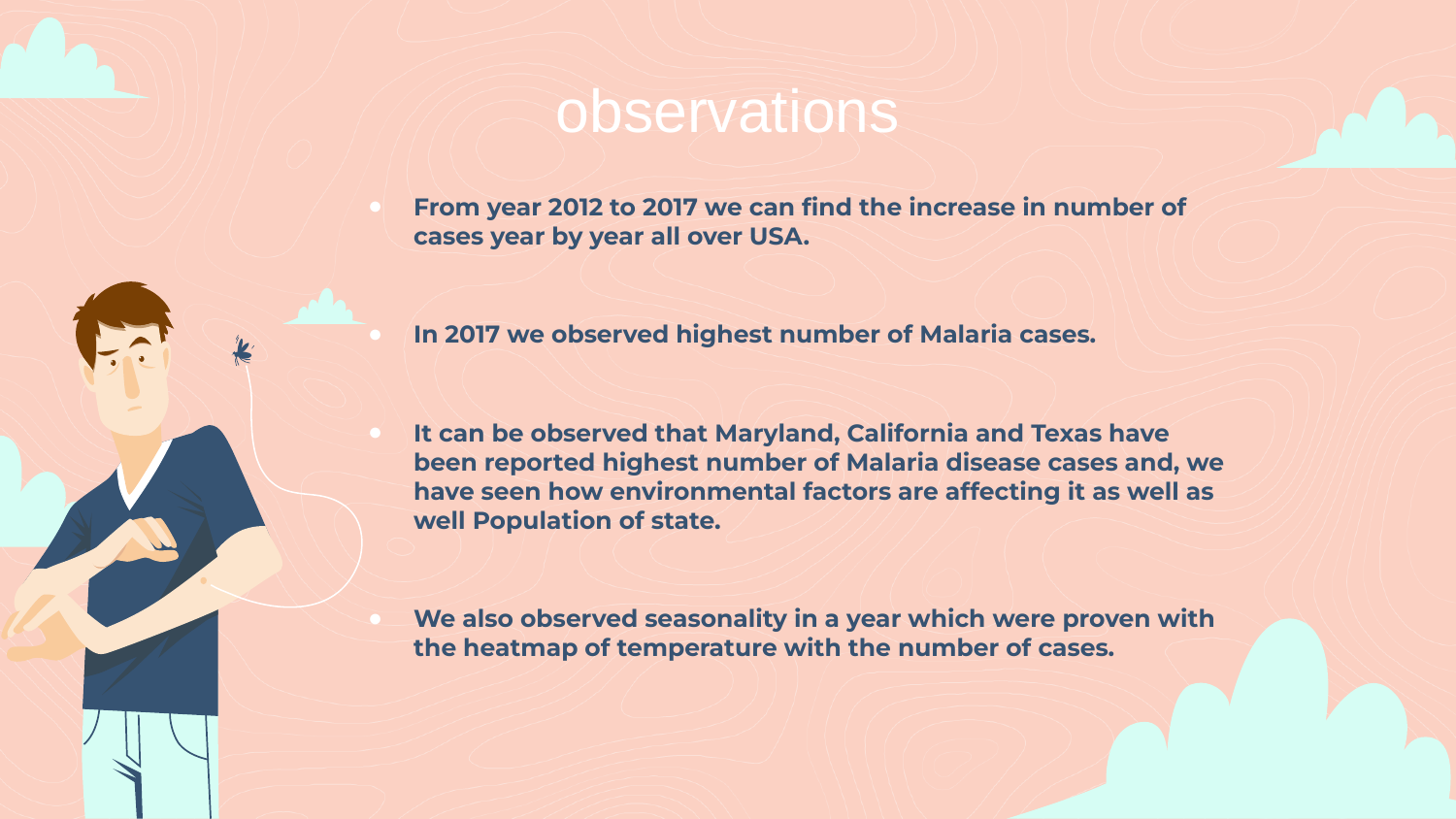

# observations
From year 2012 to 2017 we can find the increase in number of cases year by year all over USA.

In 2017 we observed highest number of Malaria cases.

It can be observed that Maryland, California and Texas have been reported highest number of Malaria disease cases and, we have seen how environmental factors are affecting it as well as well Population of state.

We also observed seasonality in a year which were proven with the heatmap of temperature with the number of cases.